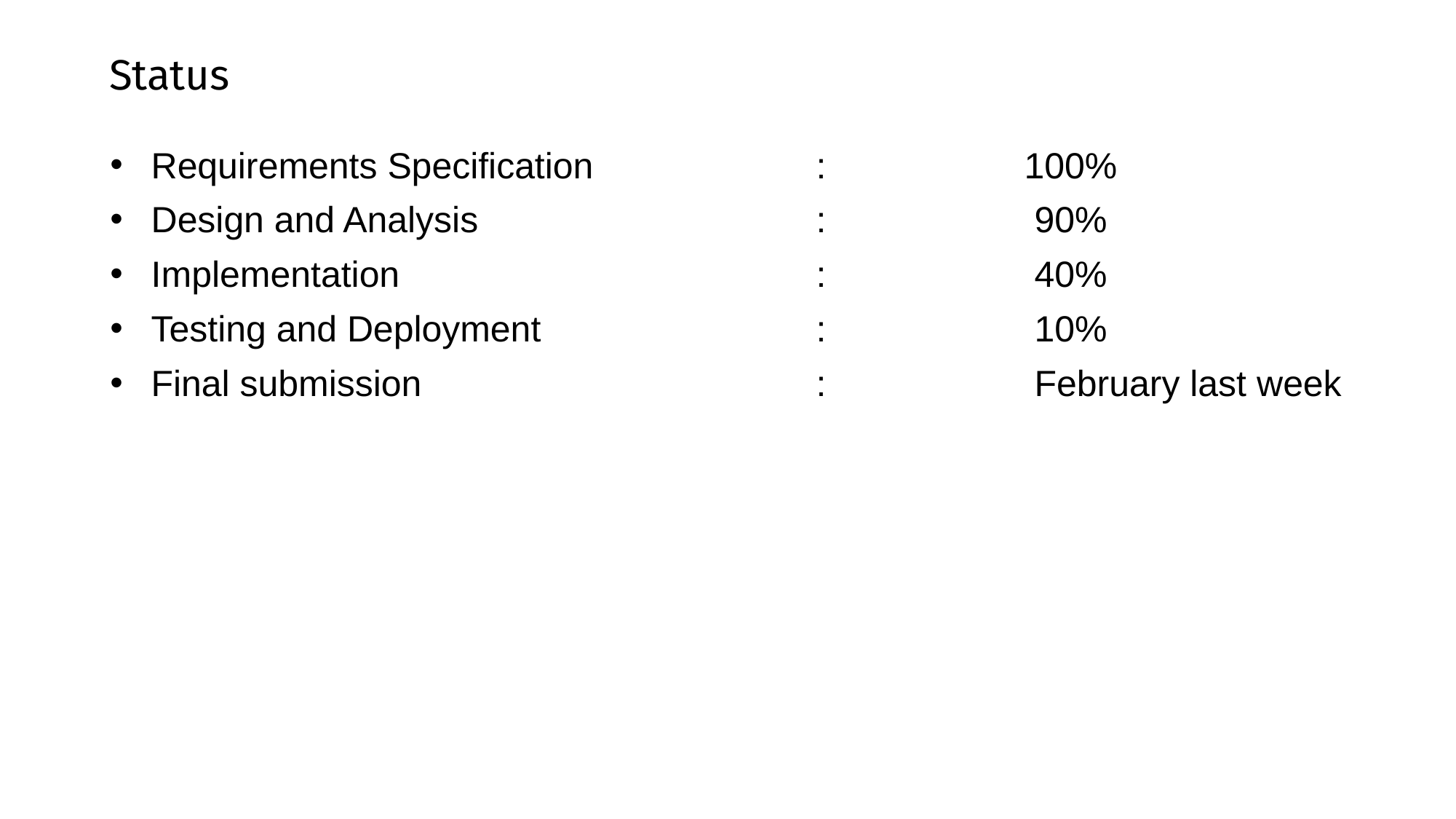

# Status
Requirements Specification 	 	 : 		100%
Design and Analysis 		 	 :		 90%
Implementation			 	 :		 40%
Testing and Deployment			 :		 10%
Final submission			 	 :		 February last week